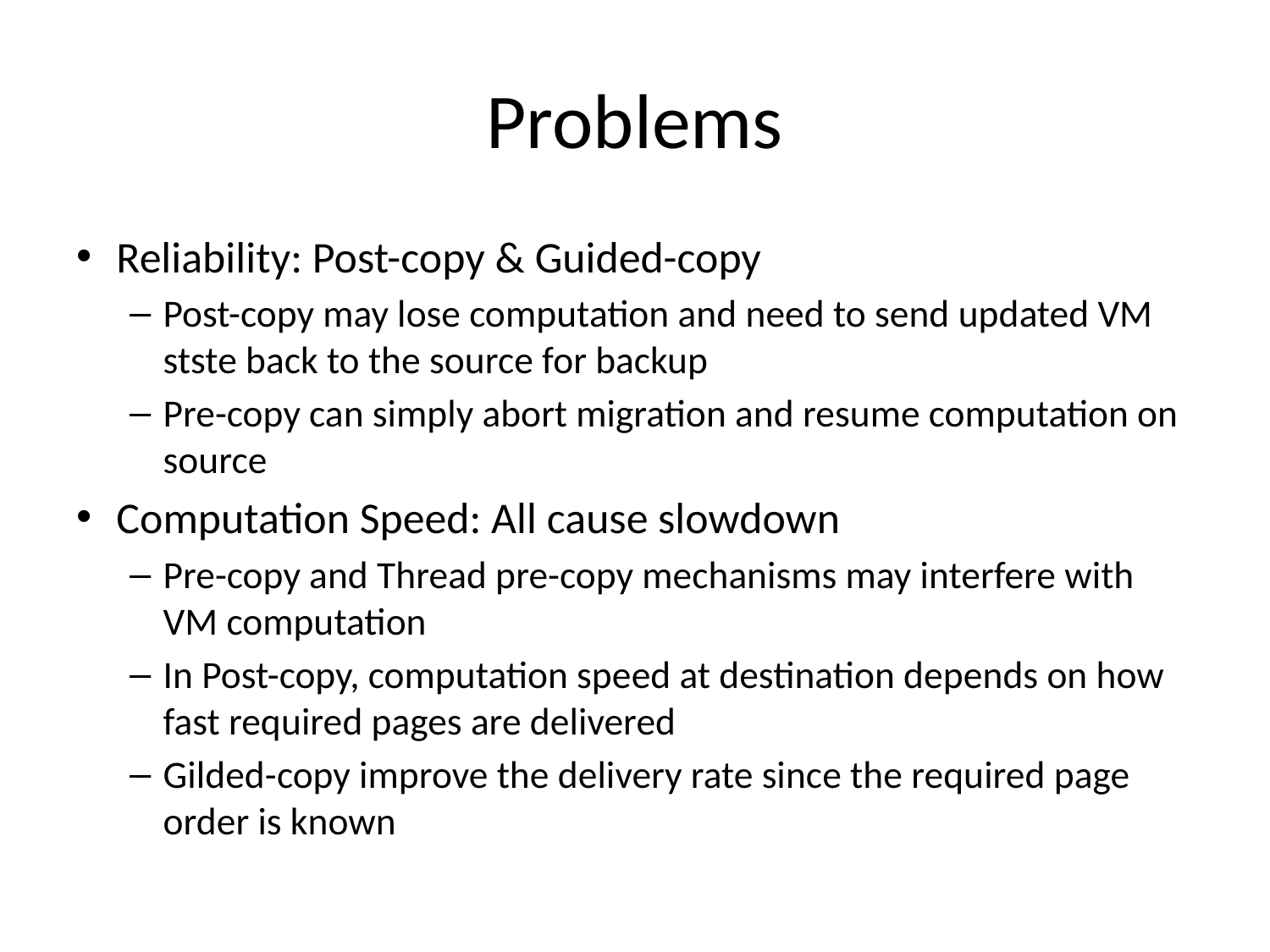

# Problems
Reliability: Post-copy & Guided-copy
Post-copy may lose computation and need to send updated VM stste back to the source for backup
Pre-copy can simply abort migration and resume computation on source
Computation Speed: All cause slowdown
Pre-copy and Thread pre-copy mechanisms may interfere with VM computation
In Post-copy, computation speed at destination depends on how fast required pages are delivered
Gilded-copy improve the delivery rate since the required page order is known